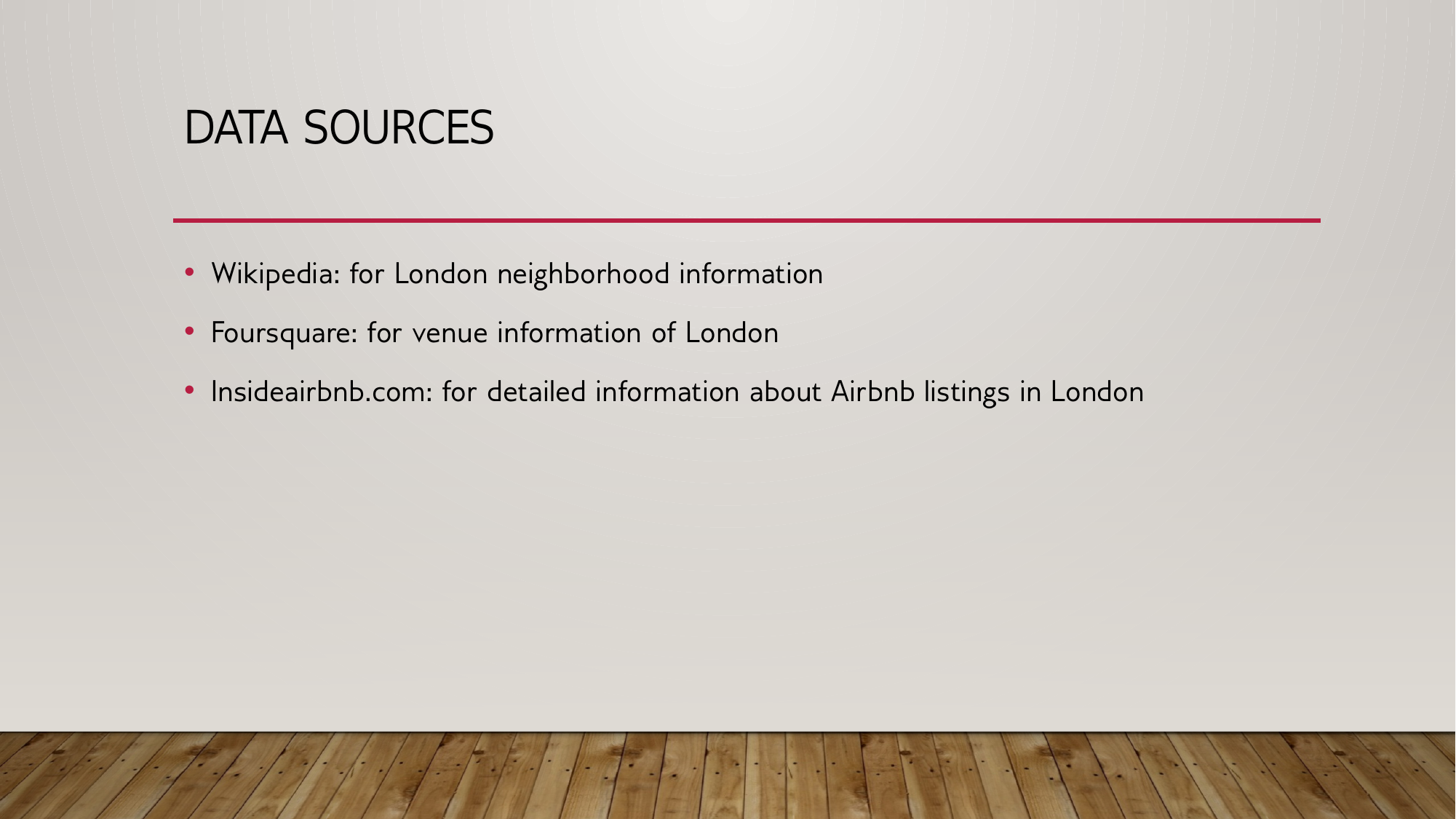

# Data sources
Wikipedia: for London neighborhood information
Foursquare: for venue information of London
Insideairbnb.com: for detailed information about Airbnb listings in London